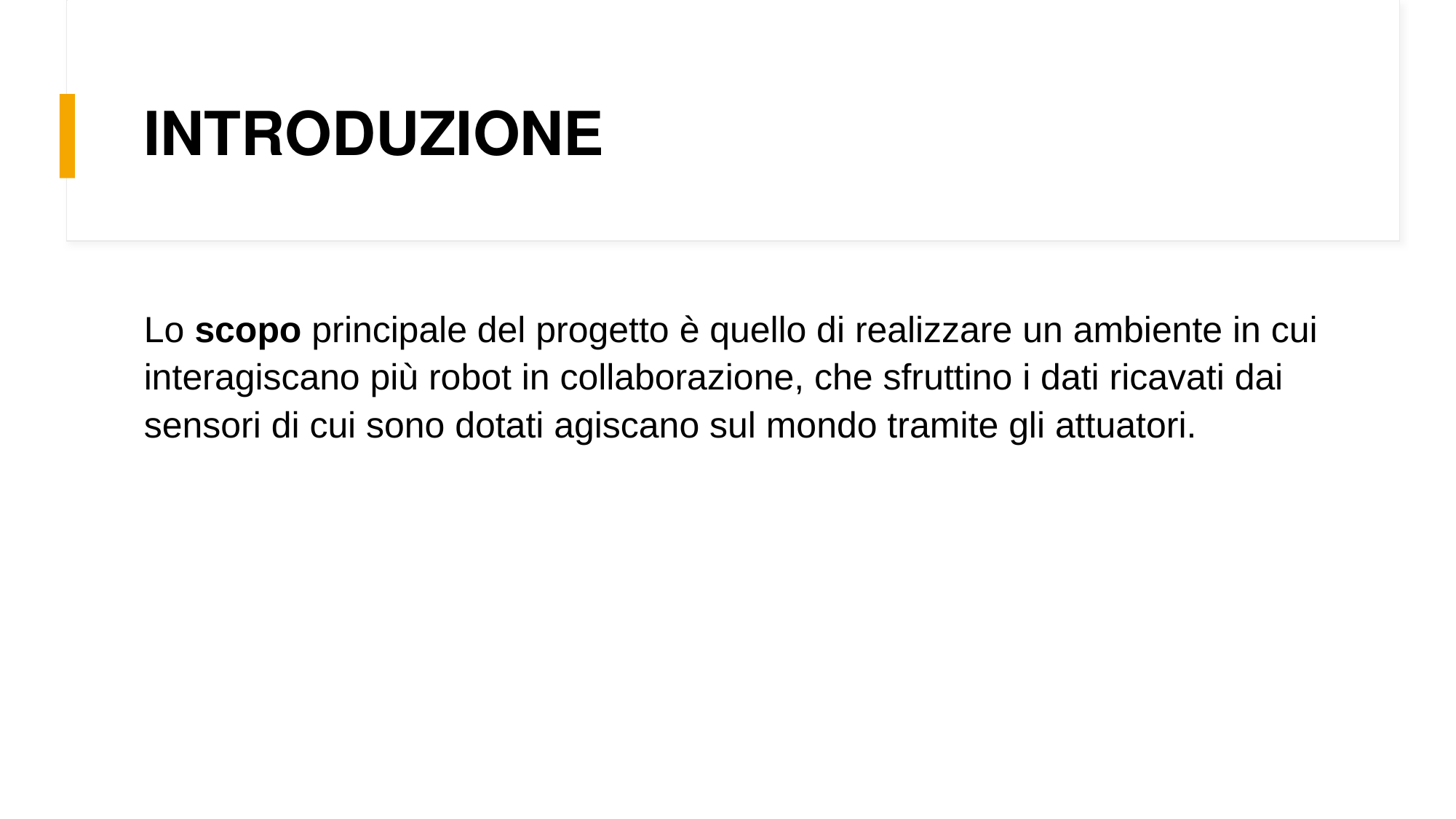

# INTRODUZIONE
Lo scopo principale del progetto è quello di realizzare un ambiente in cui interagiscano più robot in collaborazione, che sfruttino i dati ricavati dai sensori di cui sono dotati agiscano sul mondo tramite gli attuatori.